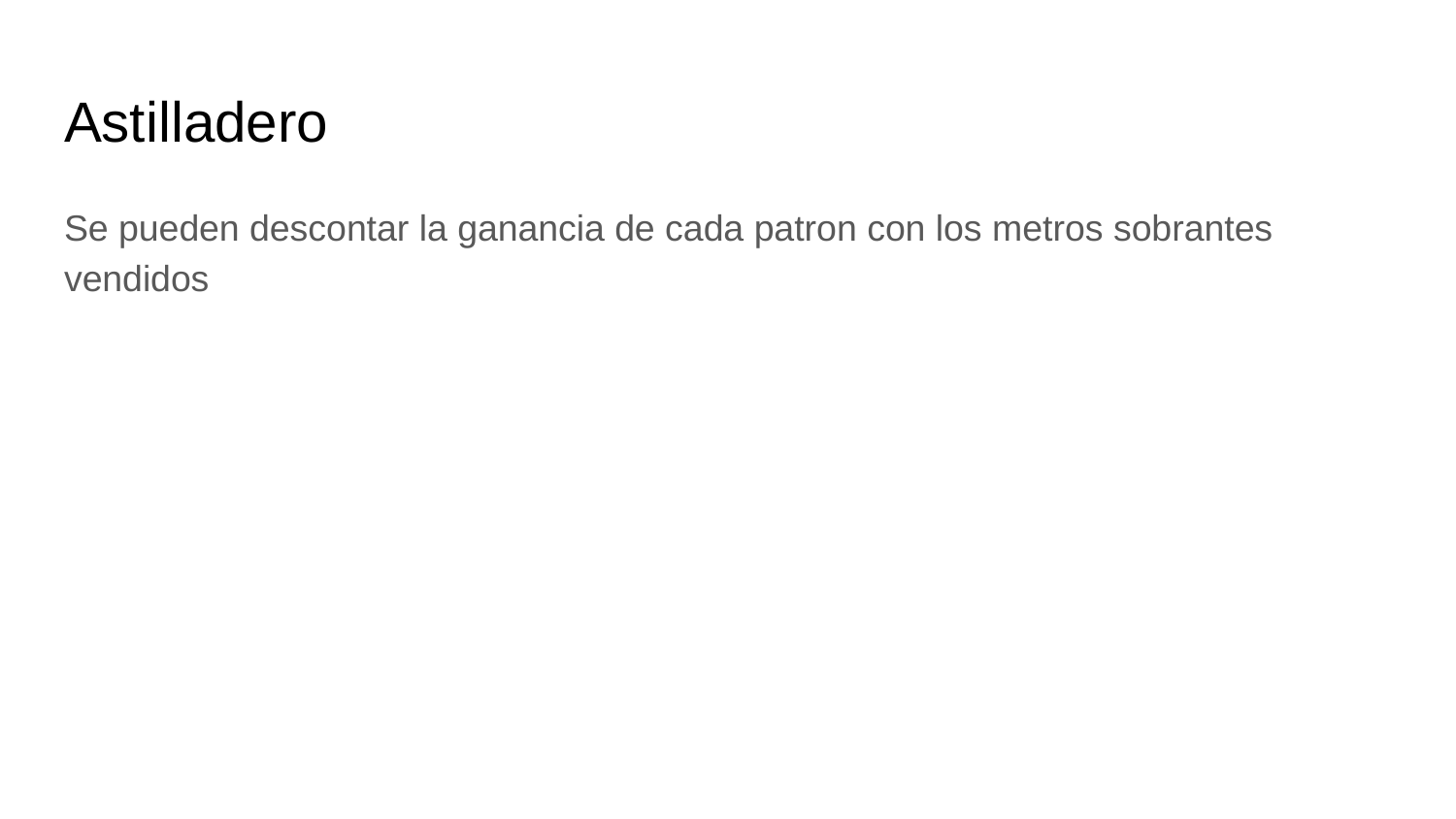

# Astilladero
Se pueden descontar la ganancia de cada patron con los metros sobrantes vendidos